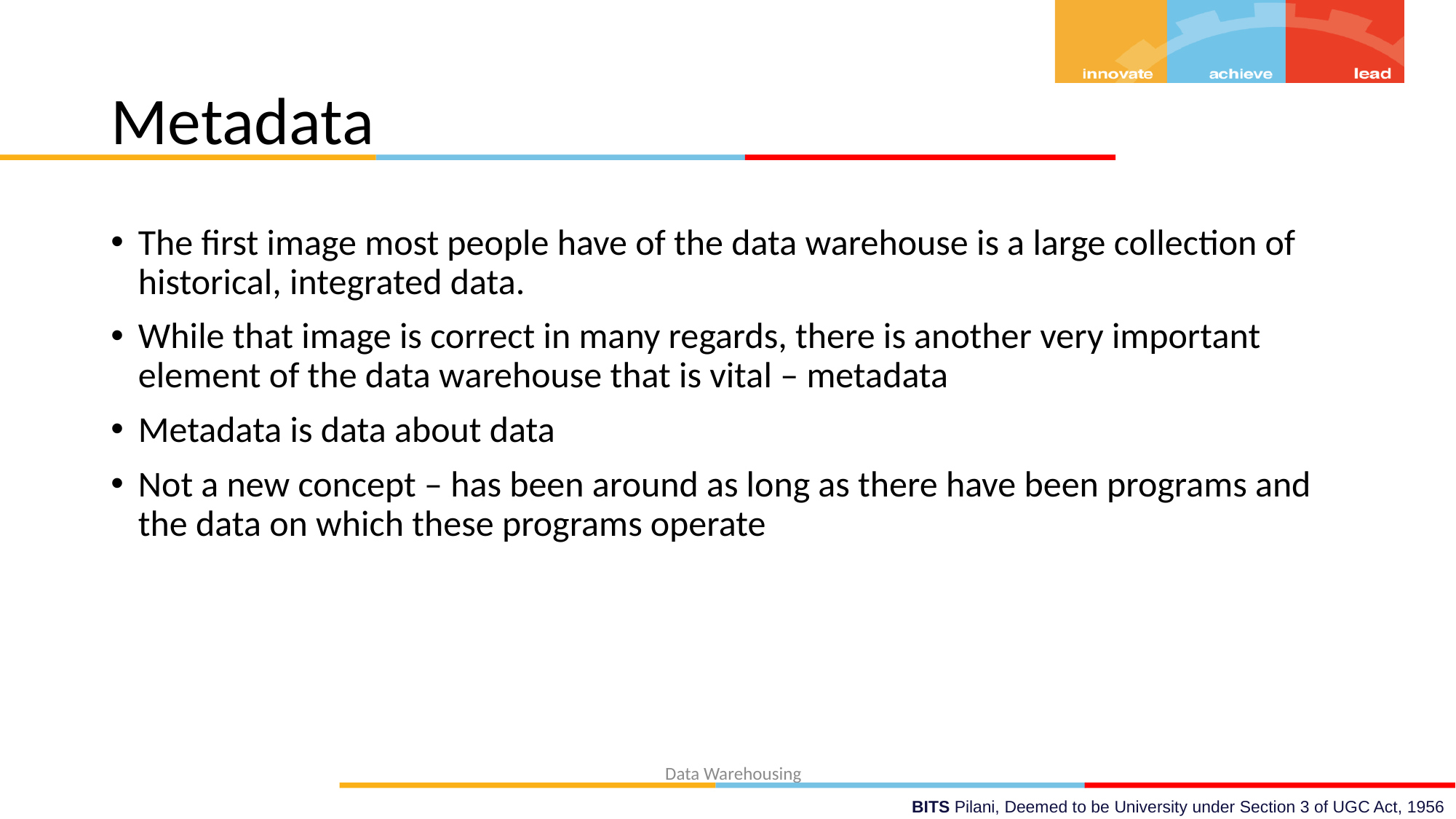

# Metadata
The first image most people have of the data warehouse is a large collection of historical, integrated data.
While that image is correct in many regards, there is another very important element of the data warehouse that is vital – metadata
Metadata is data about data
Not a new concept – has been around as long as there have been programs and the data on which these programs operate